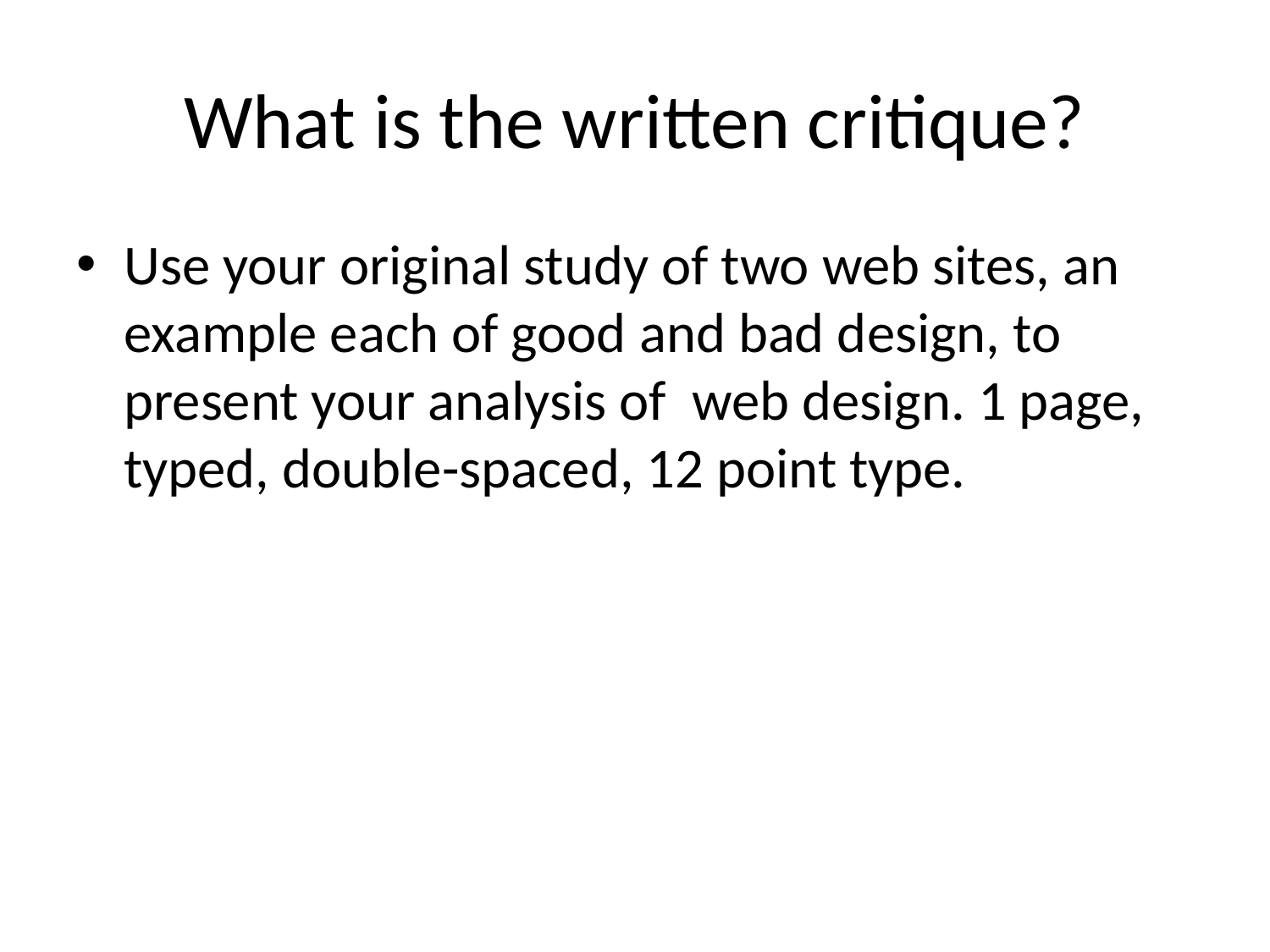

# What is the written critique?
Use your original study of two web sites, an example each of good and bad design, to present your analysis of  web design. 1 page, typed, double-spaced, 12 point type.